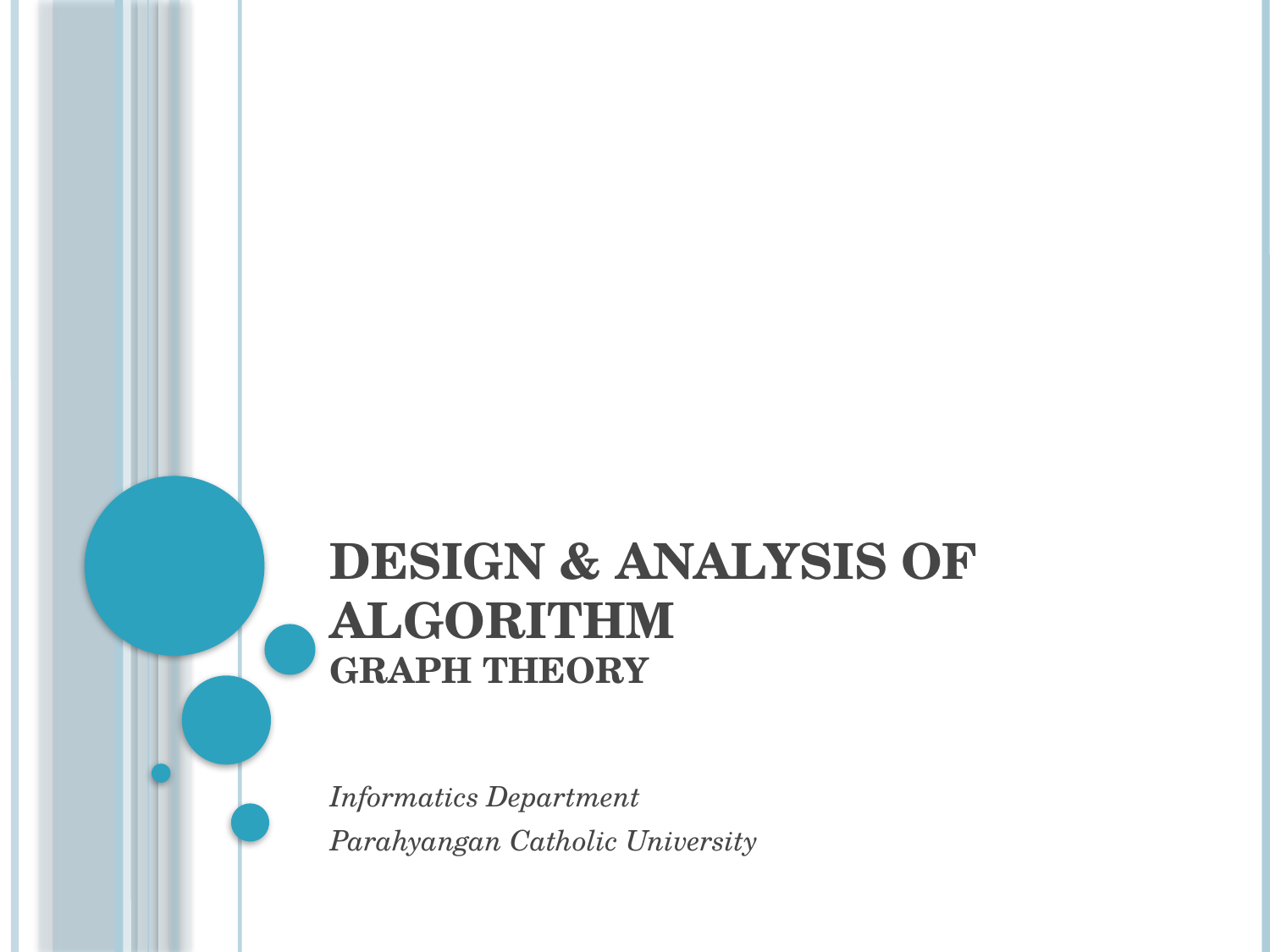

# Design & Analysis of Algorithm Graph Theory
Informatics Department
Parahyangan Catholic University